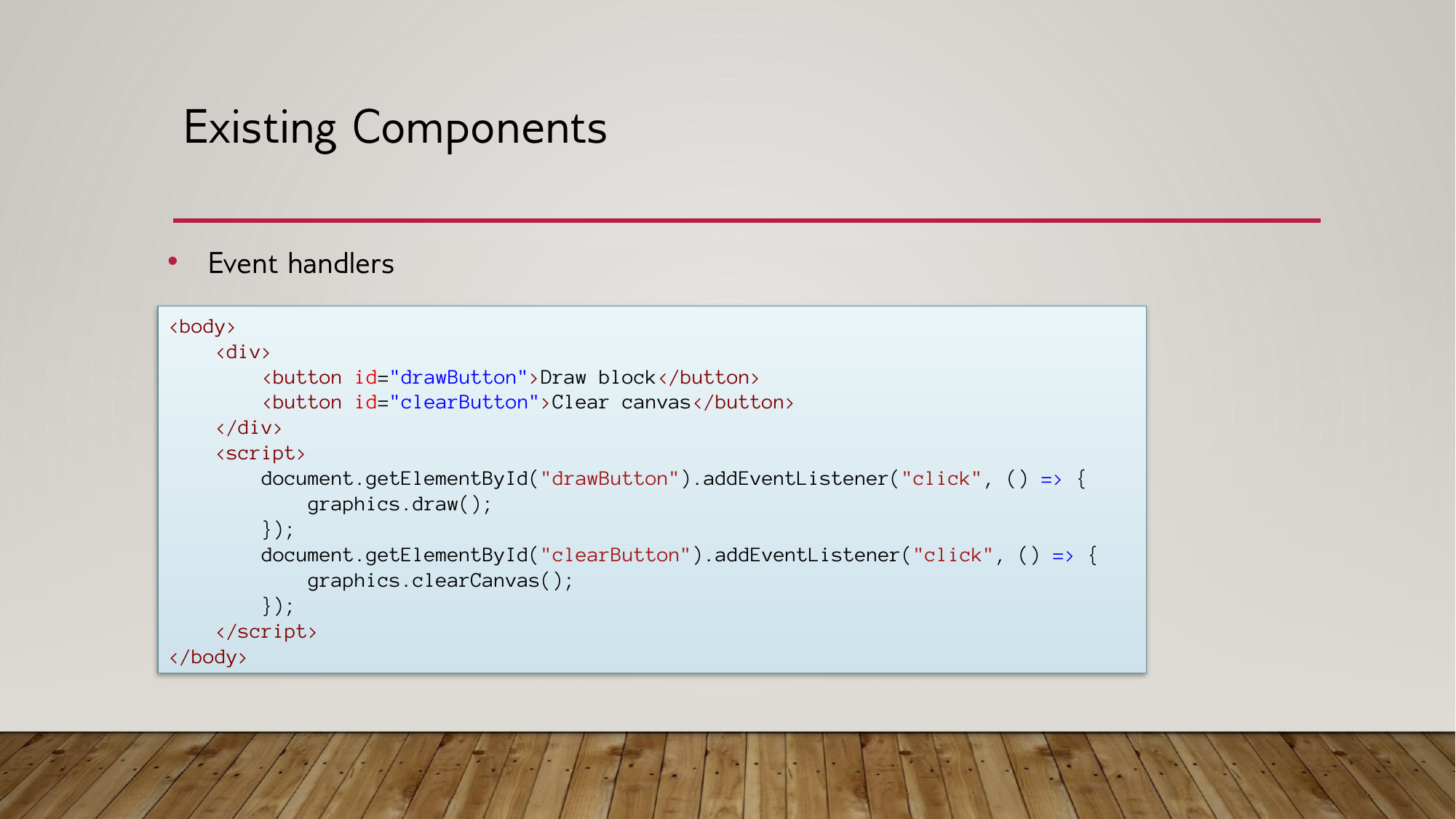

# Existing Components
Event handlers
<body>
    <div>
        <button id="drawButton">Draw block</button>
        <button id="clearButton">Clear canvas</button>
    </div>
    <script>
        document.getElementById("drawButton").addEventListener("click", () => {
            graphics.draw();
        });
        document.getElementById("clearButton").addEventListener("click", () => {
            graphics.clearCanvas();
        });
    </script>
</body>